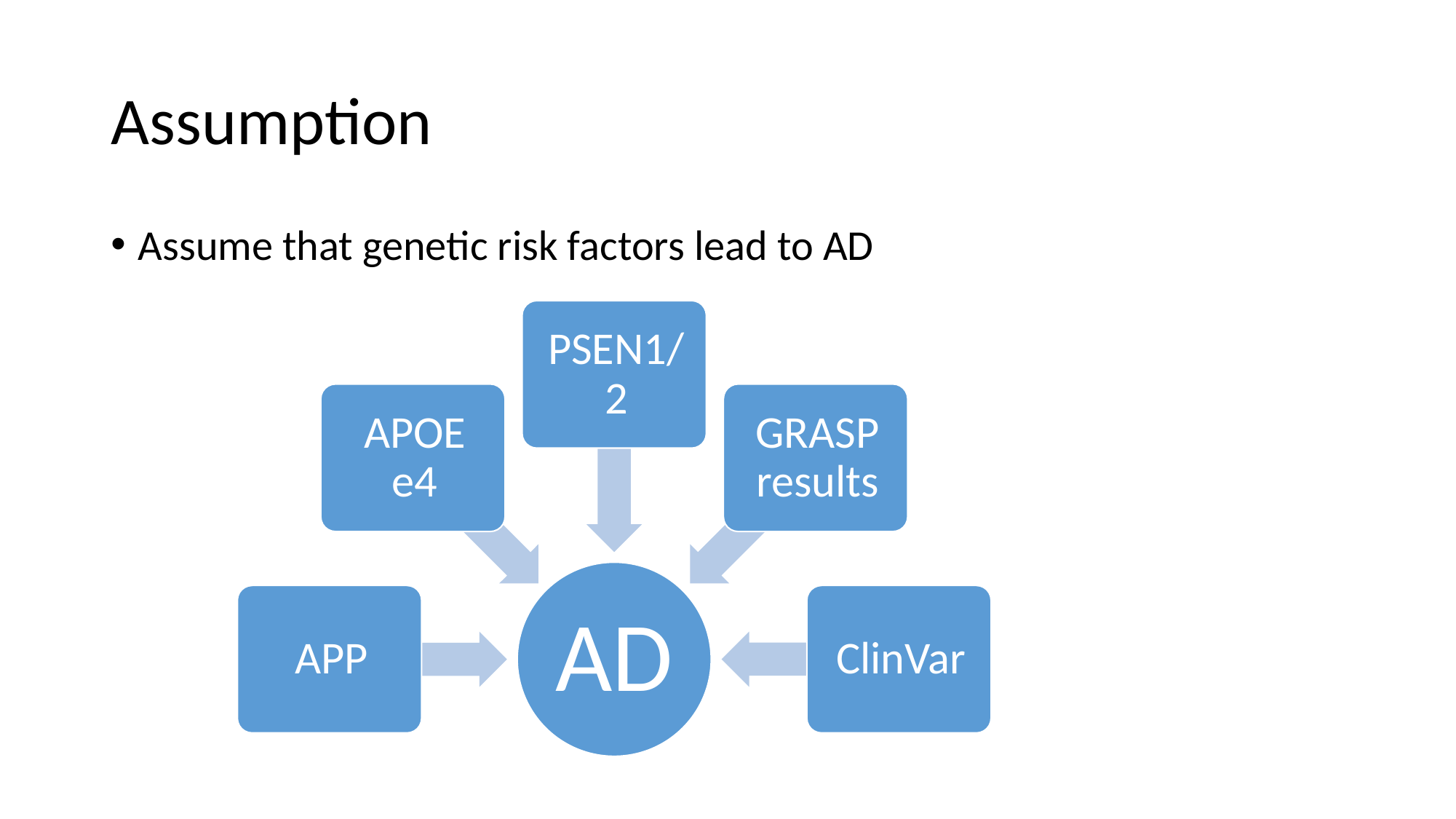

# Assumption
Assume that genetic risk factors lead to AD
AD
APP
APOE e4
PSEN1/2
GRASP results
ClinVar